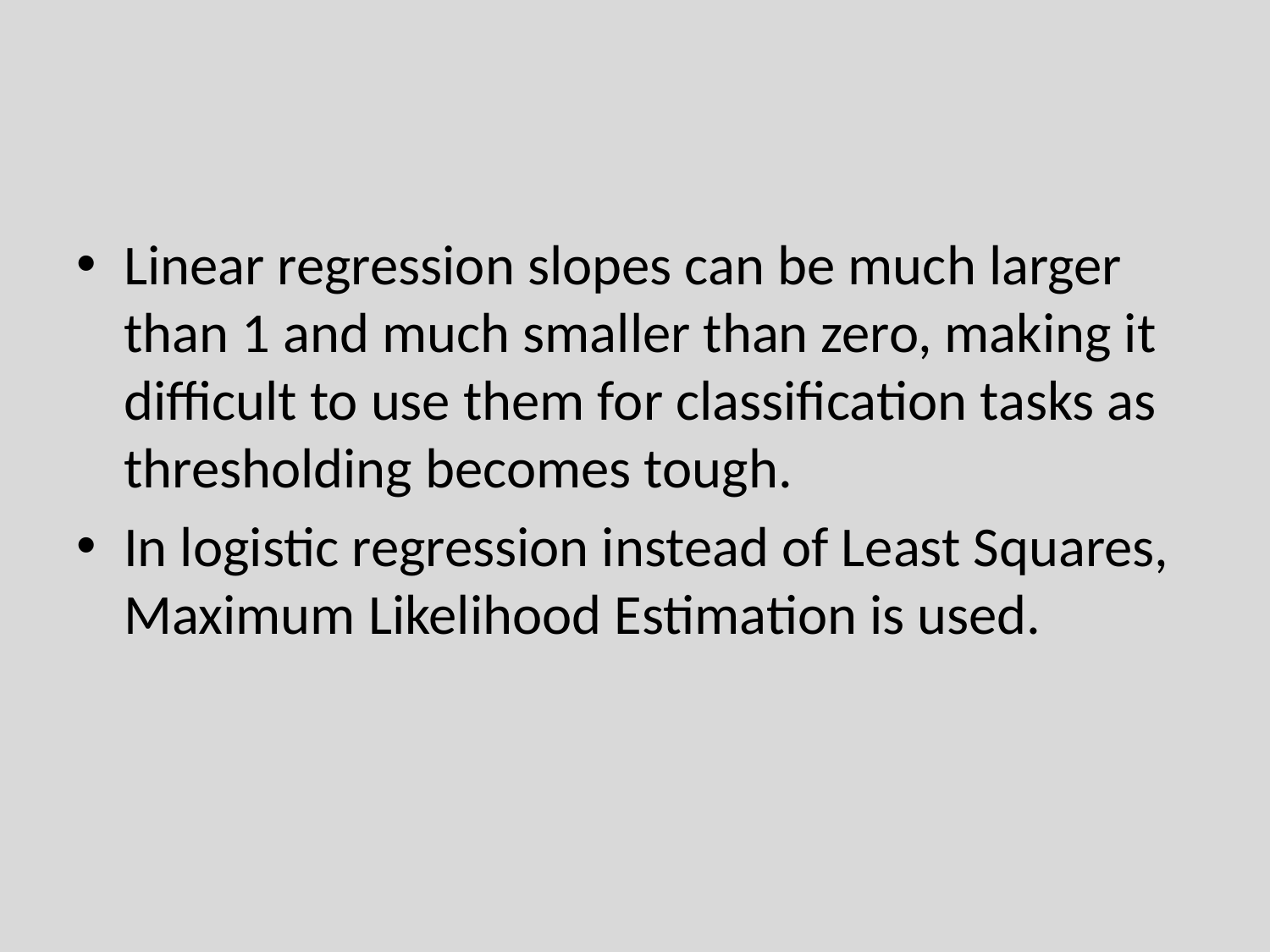

Linear regression slopes can be much larger than 1 and much smaller than zero, making it difficult to use them for classification tasks as thresholding becomes tough.
In logistic regression instead of Least Squares, Maximum Likelihood Estimation is used.